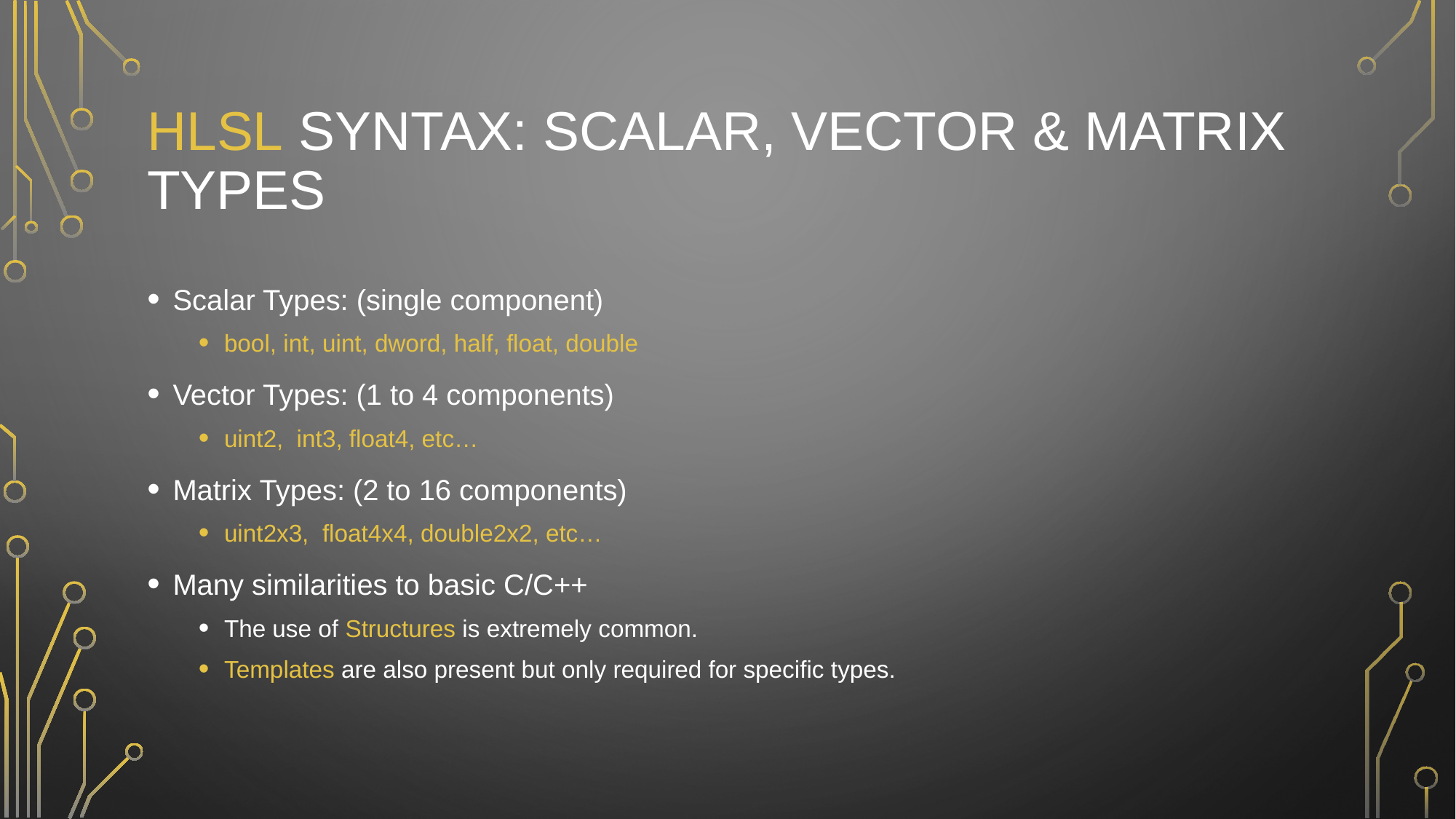

# HLSL SYNTAX: SCALAR, VECTOR & MATRIX TYPES
Scalar Types: (single component)
bool, int, uint, dword, half, float, double
Vector Types: (1 to 4 components)
uint2,  int3, float4, etc…
Matrix Types: (2 to 16 components)
uint2x3,  float4x4, double2x2, etc…
Many similarities to basic C/C++
The use of Structures is extremely common.
Templates are also present but only required for specific types.